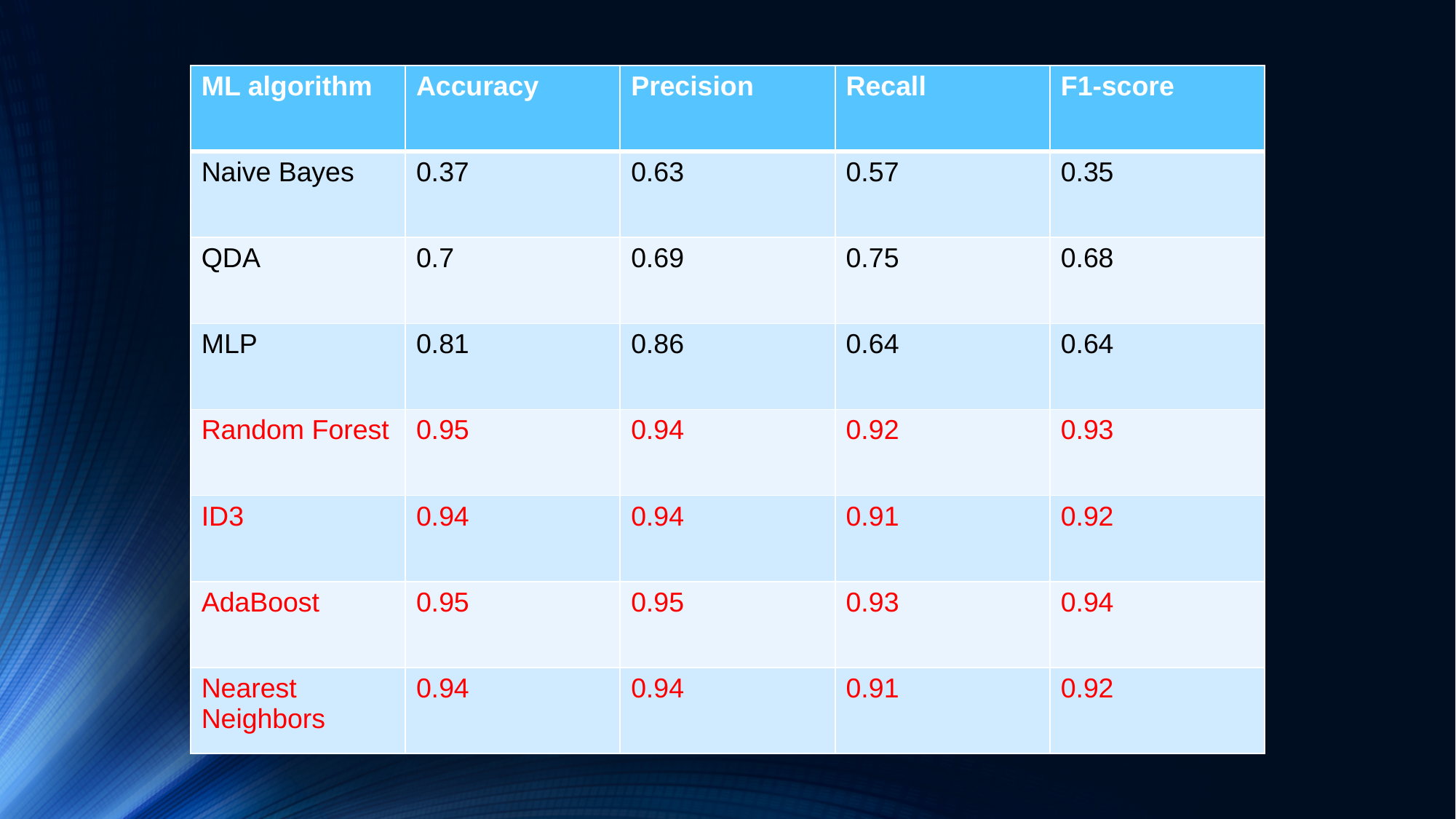

| ML algorithm | Accuracy | Precision | Recall | F1-score |
| --- | --- | --- | --- | --- |
| Naive Bayes | 0.37 | 0.63 | 0.57 | 0.35 |
| QDA | 0.7 | 0.69 | 0.75 | 0.68 |
| MLP | 0.81 | 0.86 | 0.64 | 0.64 |
| Random Forest | 0.95 | 0.94 | 0.92 | 0.93 |
| ID3 | 0.94 | 0.94 | 0.91 | 0.92 |
| AdaBoost | 0.95 | 0.95 | 0.93 | 0.94 |
| Nearest Neighbors | 0.94 | 0.94 | 0.91 | 0.92 |